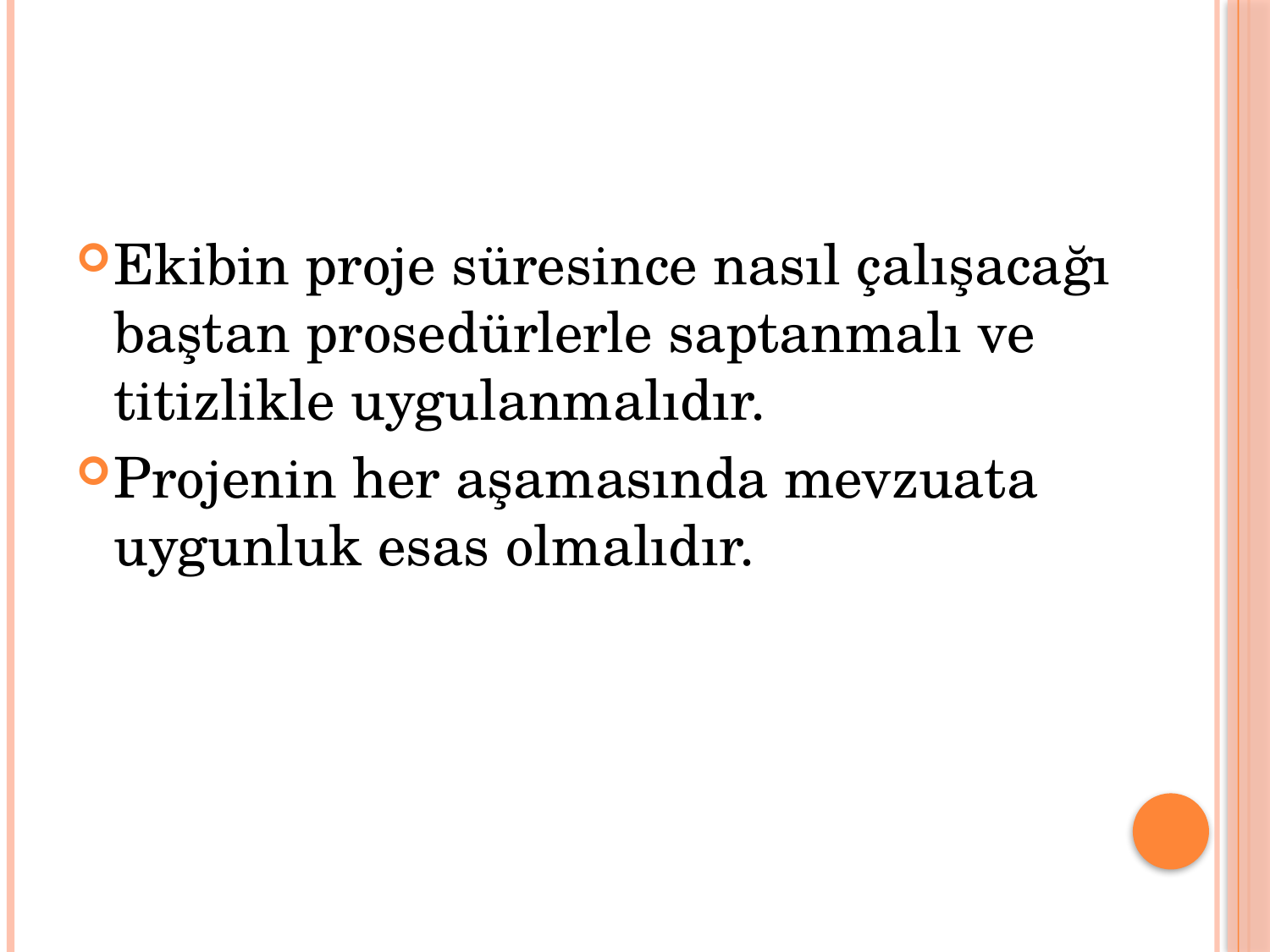

Ekibin proje süresince nasıl çalışacağı baştan prosedürlerle saptanmalı ve titizlikle uygulanmalıdır.
Projenin her aşamasında mevzuata uygunluk esas olmalıdır.